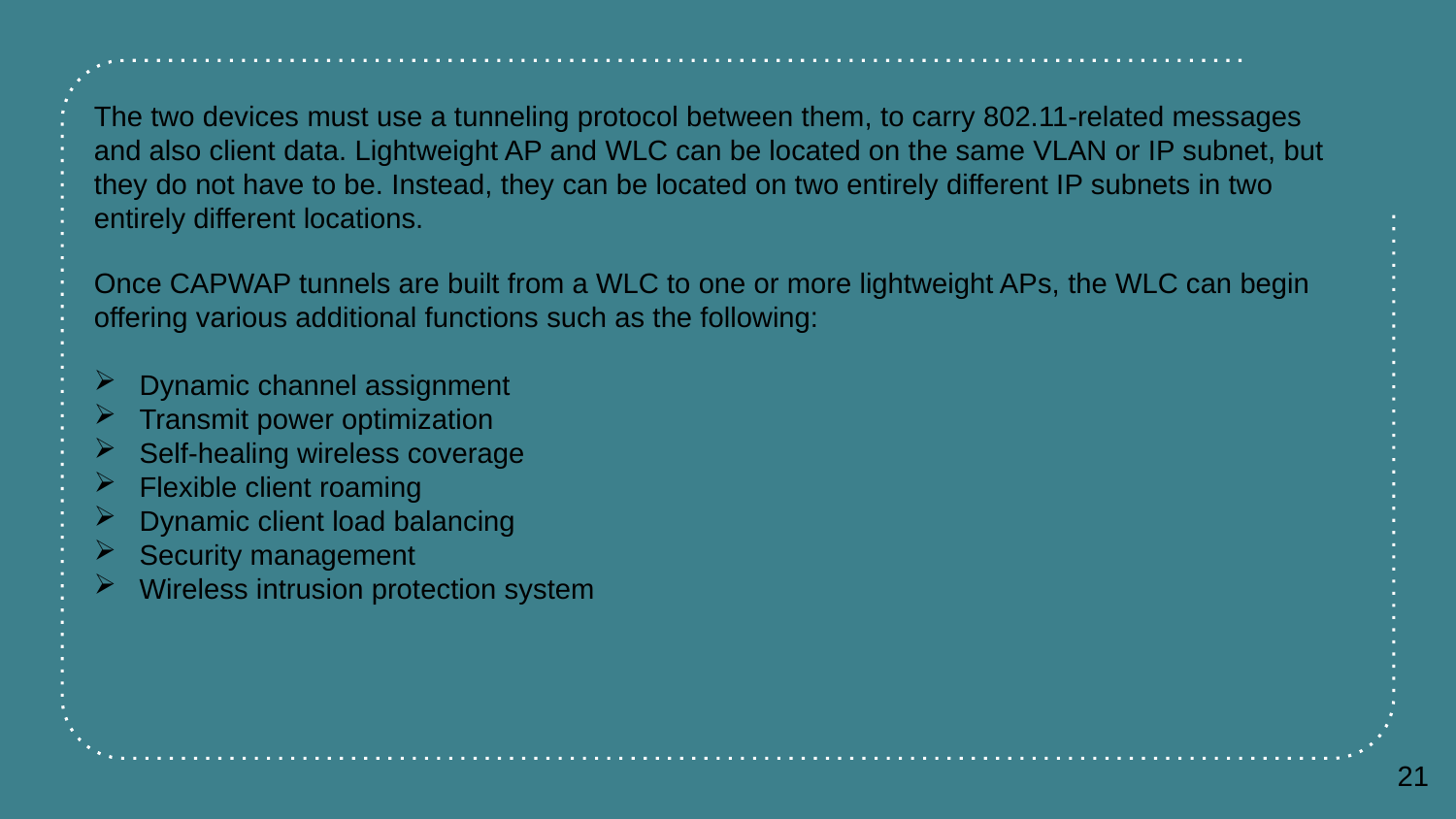

The two devices must use a tunneling protocol between them, to carry 802.11-related messages and also client data. Lightweight AP and WLC can be located on the same VLAN or IP subnet, but they do not have to be. Instead, they can be located on two entirely different IP subnets in two entirely different locations.

Once CAPWAP tunnels are built from a WLC to one or more lightweight APs, the WLC can begin offering various additional functions such as the following:

Dynamic channel assignment
Transmit power optimization
Self-healing wireless coverage
Flexible client roaming
Dynamic client load balancing
Security management
Wireless intrusion protection system
21